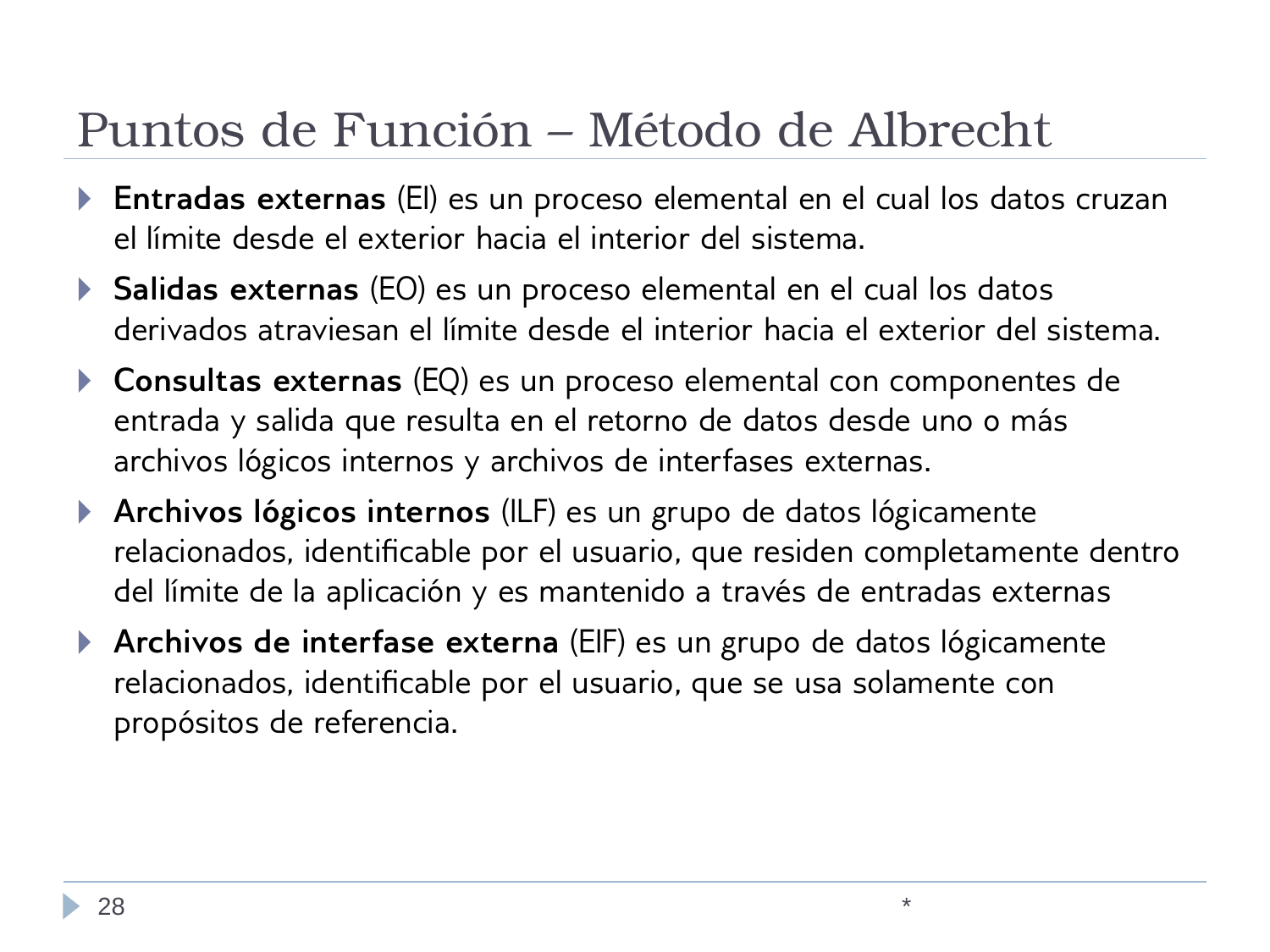

Puntos de Función – Método de Albrecht
Entradas externas (EI) es un proceso elemental en el cual los datos cruzan el límite desde el exterior hacia el interior del sistema.
Salidas externas (EO) es un proceso elemental en el cual los datos derivados atraviesan el límite desde el interior hacia el exterior del sistema.
Consultas externas (EQ) es un proceso elemental con componentes de entrada y salida que resulta en el retorno de datos desde uno o más archivos lógicos internos y archivos de interfases externas.
Archivos lógicos internos (ILF) es un grupo de datos lógicamente relacionados, identificable por el usuario, que residen completamente dentro del límite de la aplicación y es mantenido a través de entradas externas
Archivos de interfase externa (EIF) es un grupo de datos lógicamente relacionados, identificable por el usuario, que se usa solamente con propósitos de referencia.
28
*